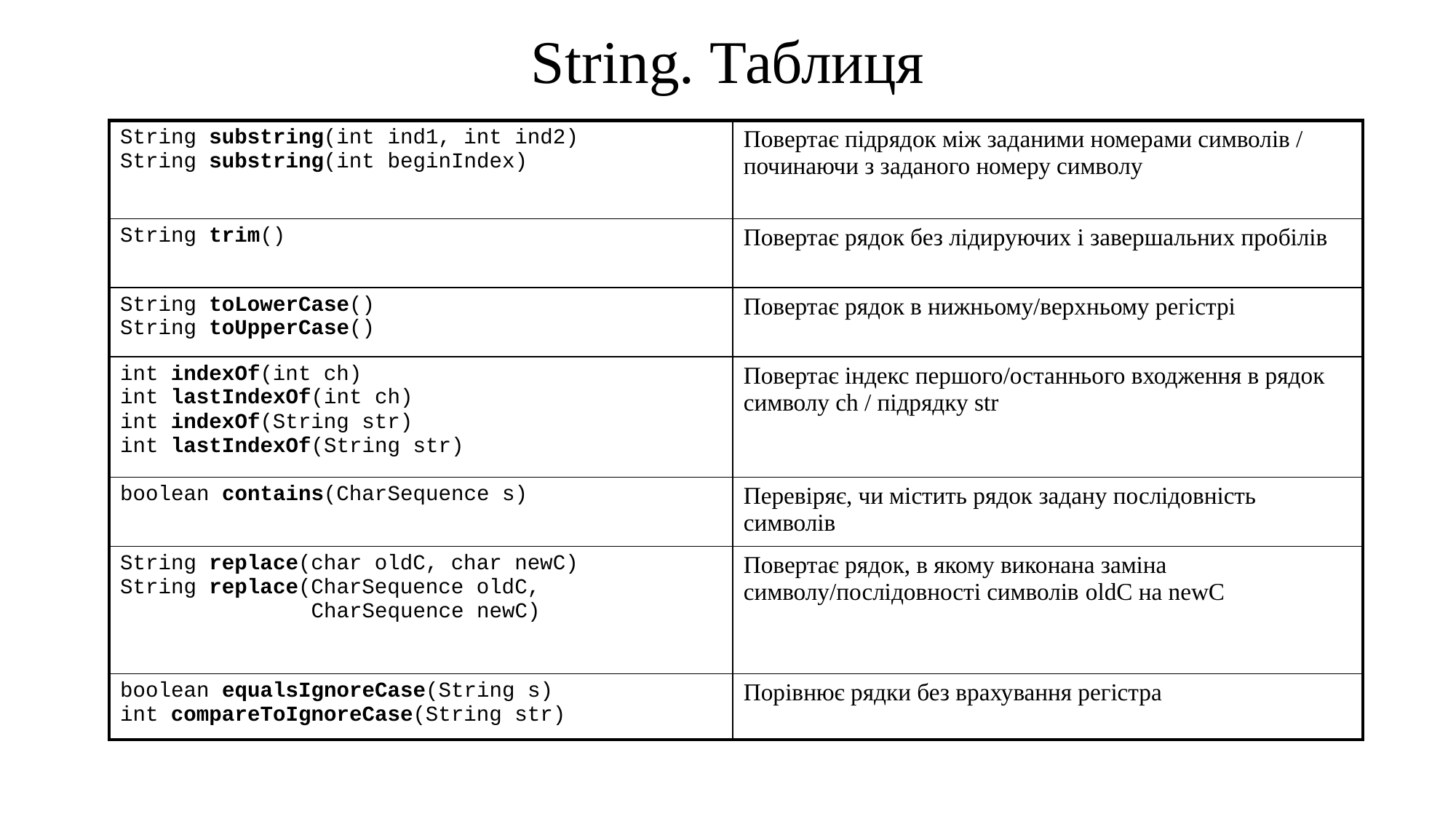

String. Таблиця
| String substring(int ind1, int ind2) String substring(int beginIndex) | Повертає підрядок між заданими номерами символів / починаючи з заданого номеру символу |
| --- | --- |
| String trim() | Повертає рядок без лідируючих і завершальних пробілів |
| String toLowerCase() String toUpperCase() | Повертає рядок в нижньому/верхньому регістрі |
| int indexOf(int ch) int lastIndexOf(int ch) int indexOf(String str) int lastIndexOf(String str) | Повертає індекс першого/останнього входження в рядок символу ch / підрядку str |
| boolean contains(CharSequence s) | Перевіряє, чи містить рядок задану послідовність символів |
| String replace(char oldC, char newC) String replace(CharSequence oldC, CharSequence newC) | Повертає рядок, в якому виконана заміна символу/послідовності символів oldC на newC |
| boolean equalsIgnoreCase(String s) int compareToIgnoreCase(String str) | Порівнює рядки без врахування регістра |